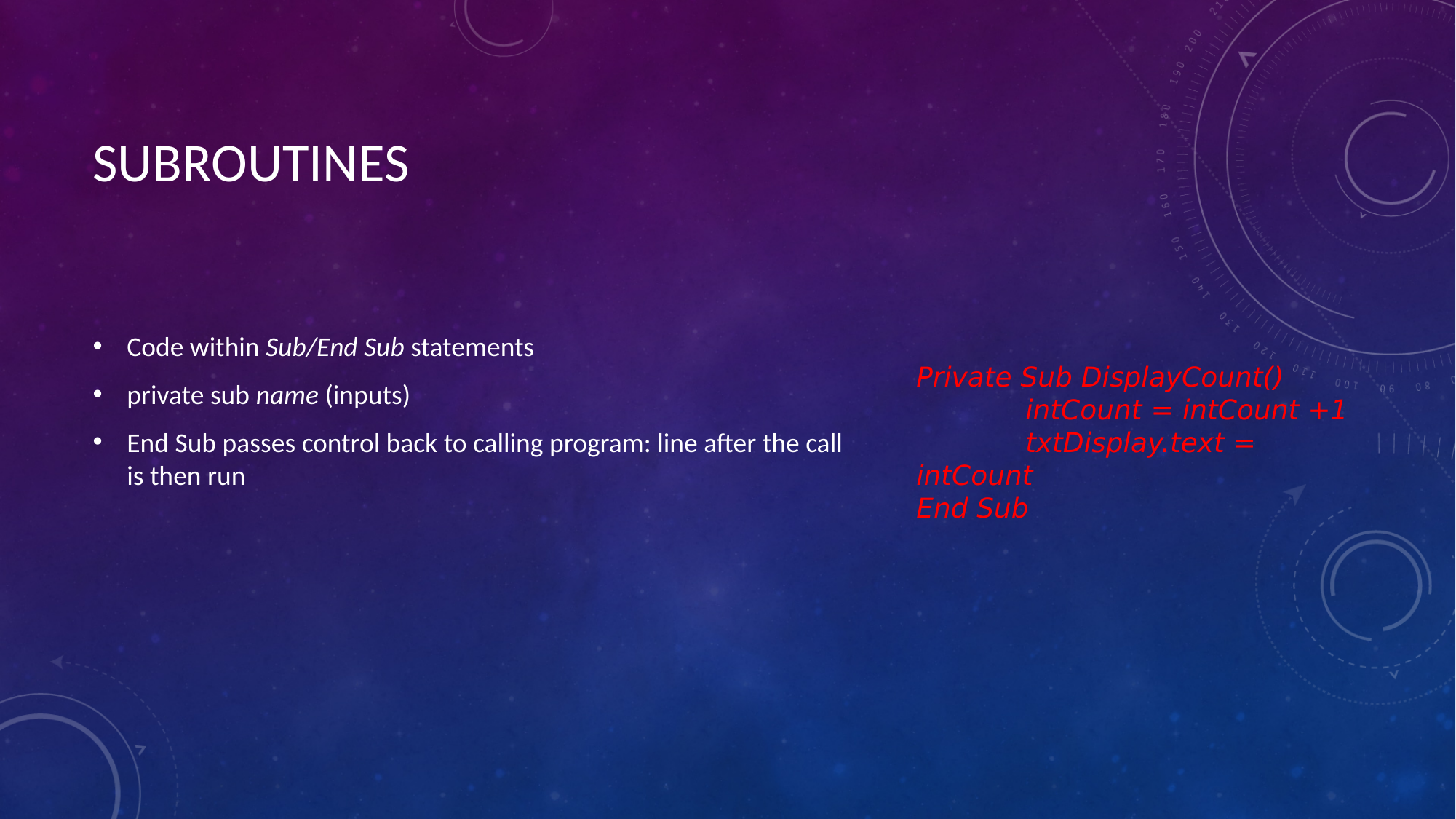

# SUBROUTINES
Code within Sub/End Sub statements
private sub name (inputs)
End Sub passes control back to calling program: line after the call is then run
Private Sub DisplayCount()
	intCount = intCount +1
	txtDisplay.text = intCount
End Sub